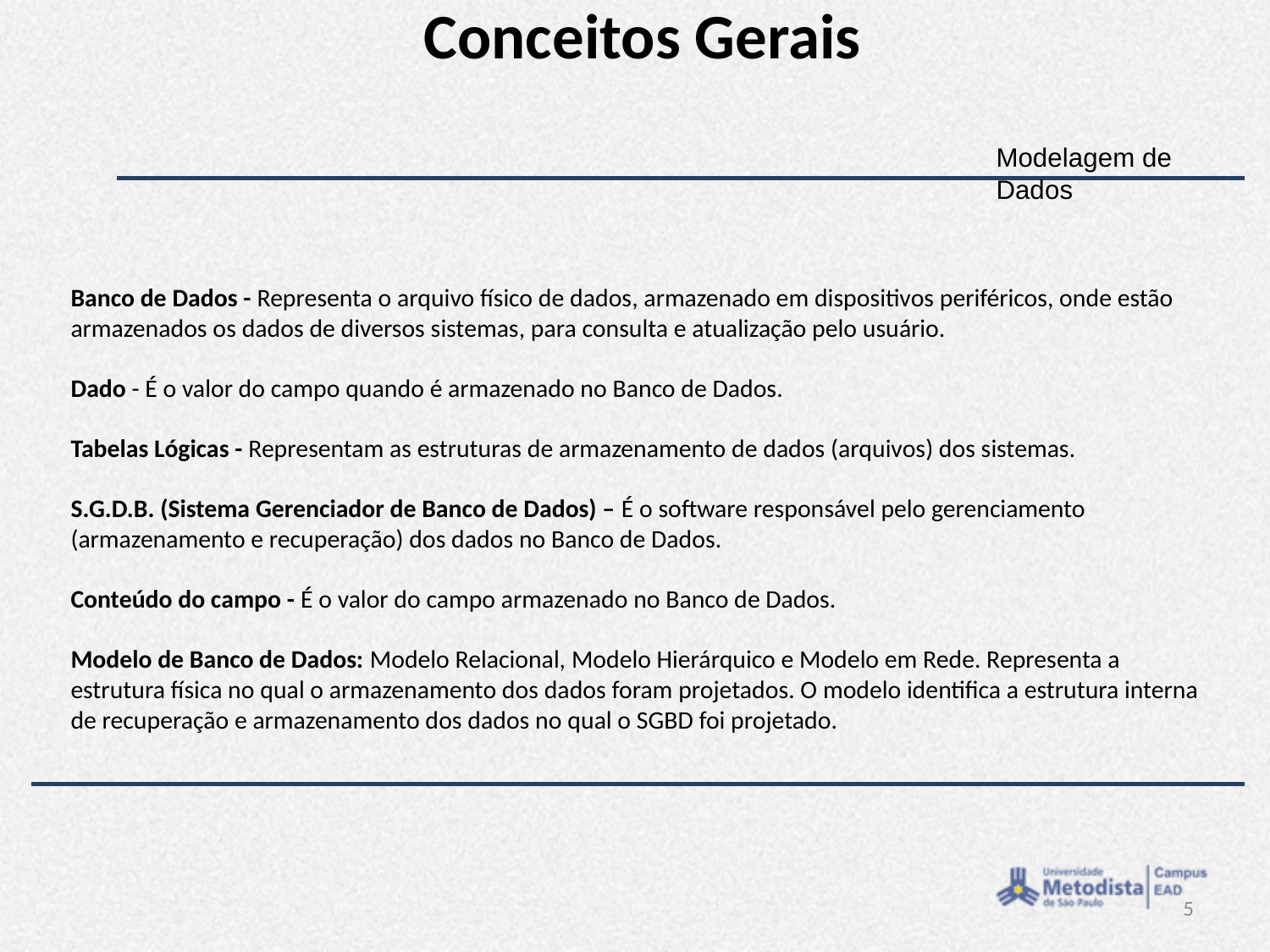

Conceitos Gerais

Modelagem de Dados
Banco de Dados - Representa o arquivo físico de dados, armazenado em dispositivos periféricos, onde estão
armazenados os dados de diversos sistemas, para consulta e atualização pelo usuário.

Dado - É o valor do campo quando é armazenado no Banco de Dados.

Tabelas Lógicas - Representam as estruturas de armazenamento de dados (arquivos) dos sistemas.

S.G.D.B. (Sistema Gerenciador de Banco de Dados) – É o software responsável pelo gerenciamento (armazenamento e recuperação) dos dados no Banco de Dados.

Conteúdo do campo - É o valor do campo armazenado no Banco de Dados.

Modelo de Banco de Dados: Modelo Relacional, Modelo Hierárquico e Modelo em Rede. Representa a estrutura física no qual o armazenamento dos dados foram projetados. O modelo identifica a estrutura interna de recuperação e armazenamento dos dados no qual o SGBD foi projetado.
5